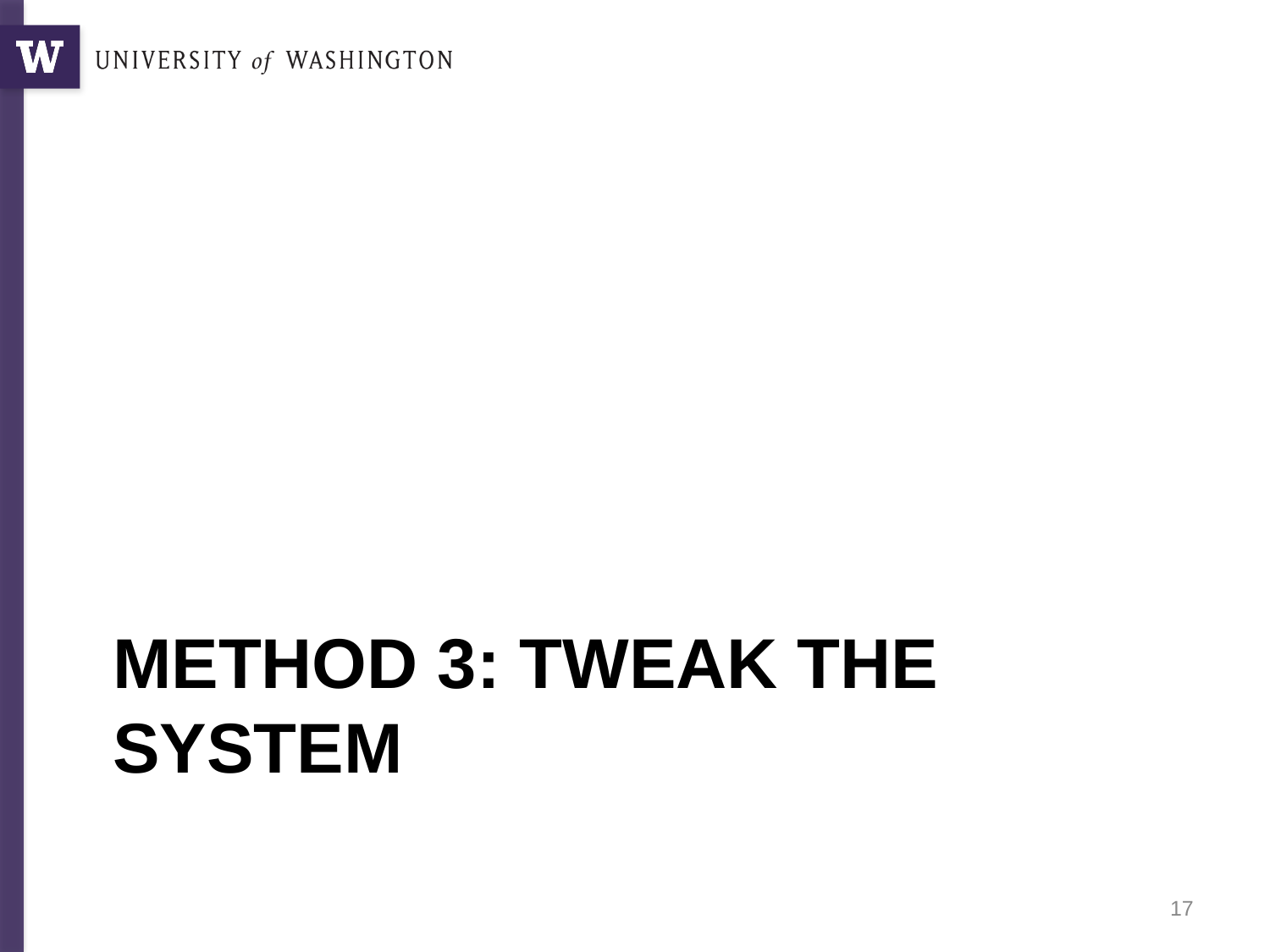

# Method 3: Tweak the System
17